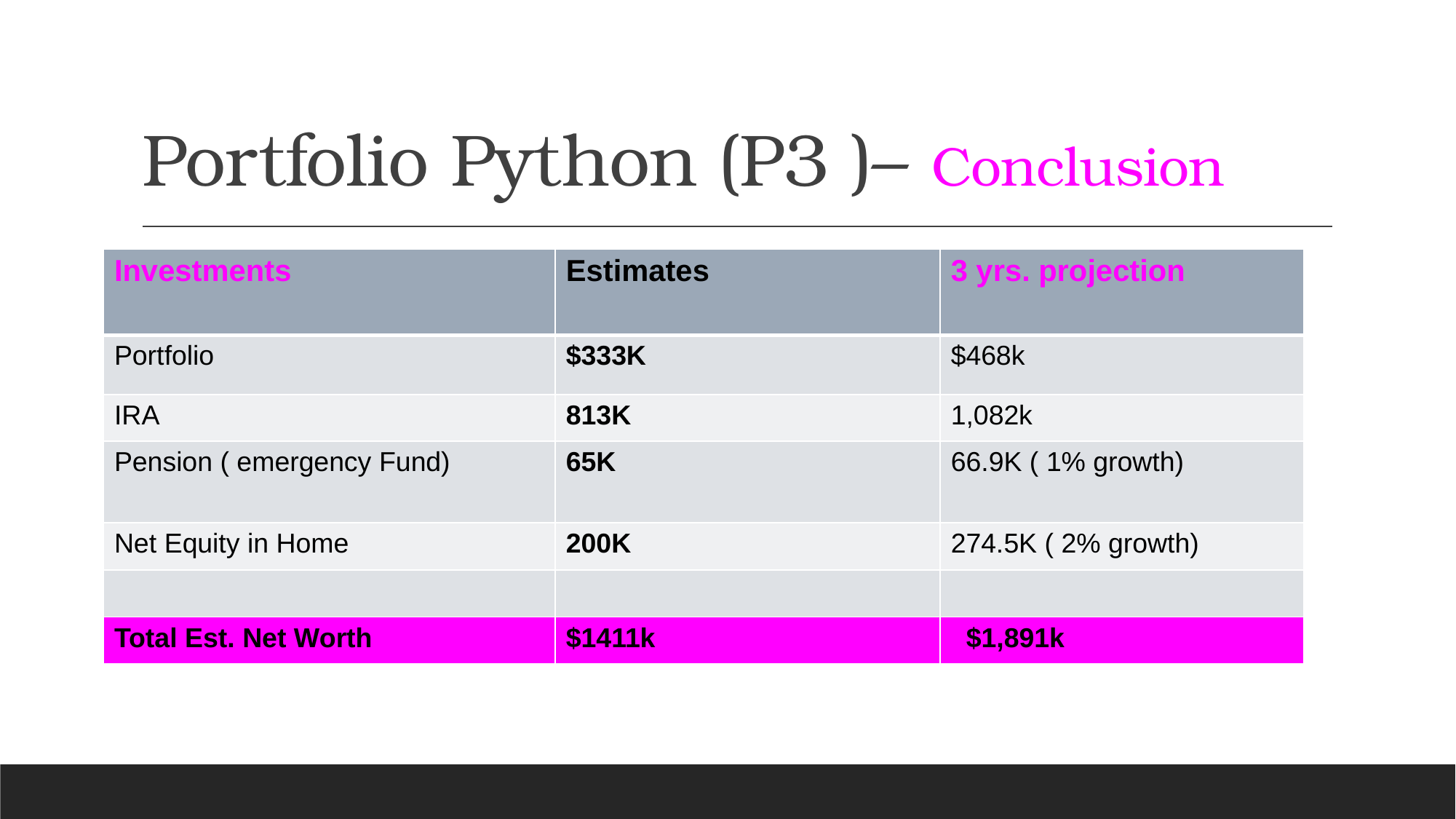

# Portfolio Python (P3 )– Conclusion
| Investments | Estimates | 3 yrs. projection |
| --- | --- | --- |
| Portfolio | $333K | $468k |
| IRA | 813K | 1,082k |
| Pension ( emergency Fund) | 65K | 66.9K ( 1% growth) |
| Net Equity in Home | 200K | 274.5K ( 2% growth) |
|  |  |  |
| Total Est. Net Worth | $1411k | $1,891k |